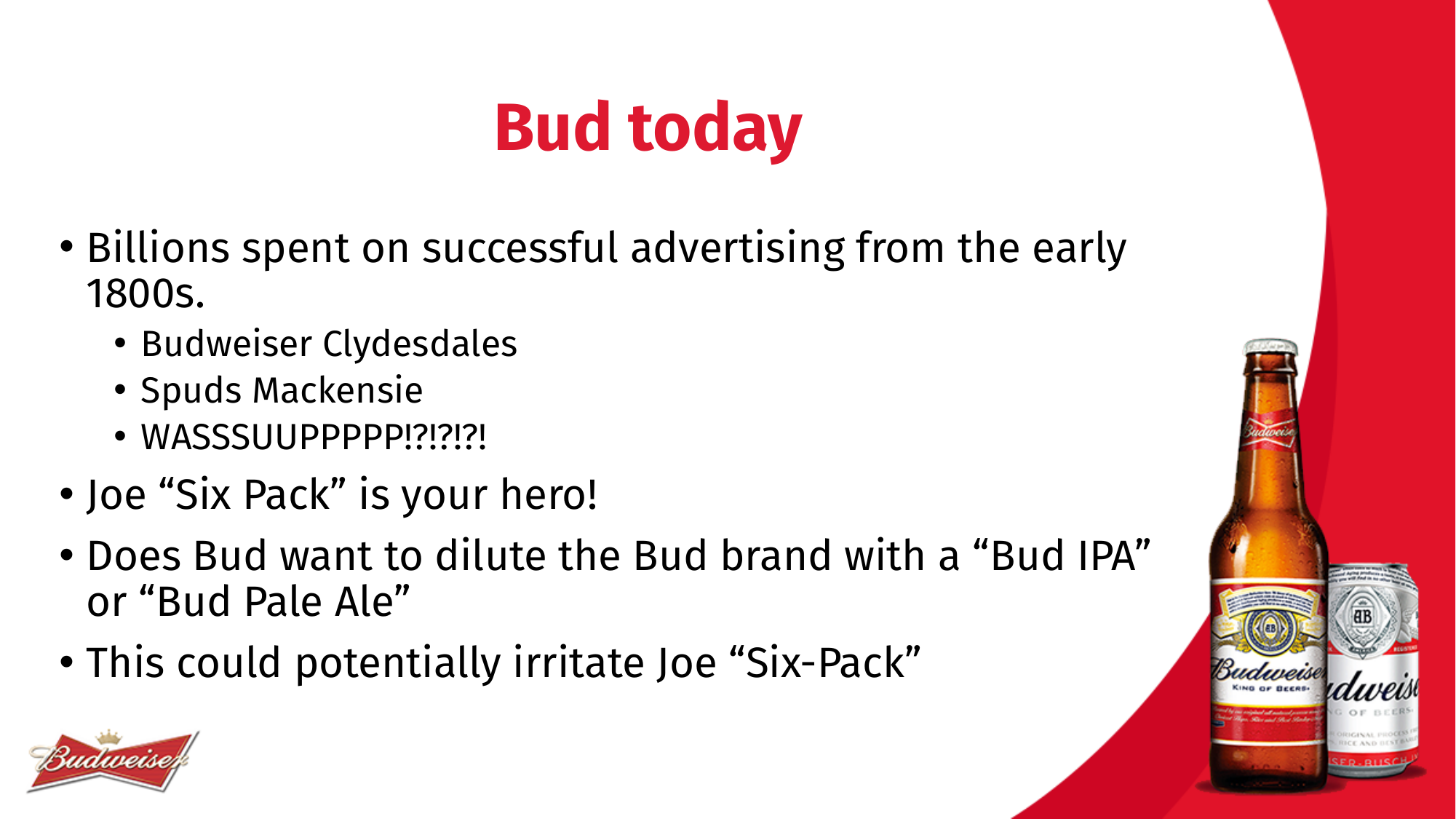

# Bud today
Billions spent on successful advertising from the early 1800s.
Budweiser Clydesdales
Spuds Mackensie
WASSSUUPPPPP!?!?!?!
Joe “Six Pack” is your hero!
Does Bud want to dilute the Bud brand with a “Bud IPA” or “Bud Pale Ale”
This could potentially irritate Joe “Six-Pack”